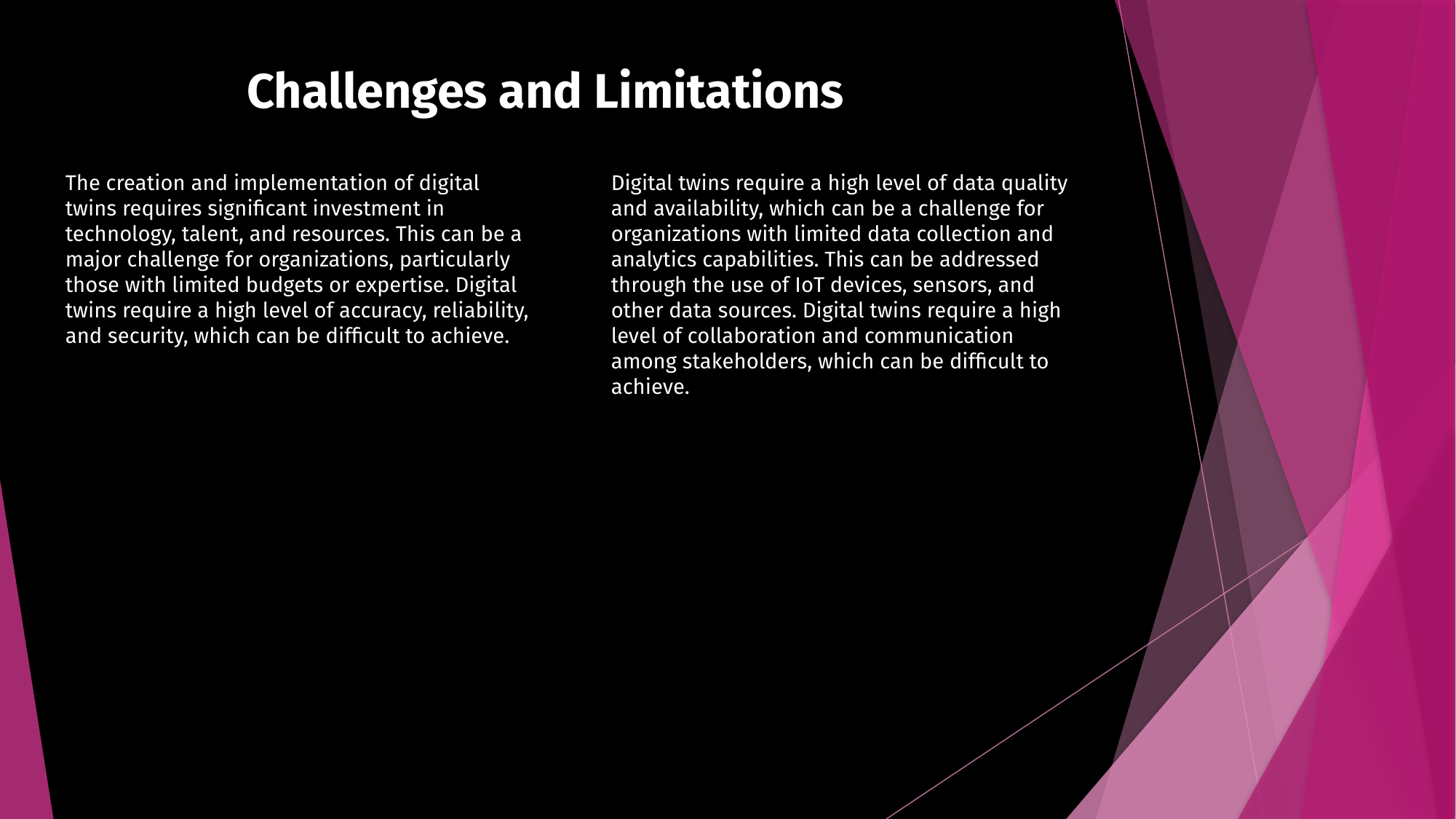

Challenges and Limitations
The creation and implementation of digital twins requires significant investment in technology, talent, and resources. This can be a major challenge for organizations, particularly those with limited budgets or expertise. Digital twins require a high level of accuracy, reliability, and security, which can be difficult to achieve.
Digital twins require a high level of data quality and availability, which can be a challenge for organizations with limited data collection and analytics capabilities. This can be addressed through the use of IoT devices, sensors, and other data sources. Digital twins require a high level of collaboration and communication among stakeholders, which can be difficult to achieve.